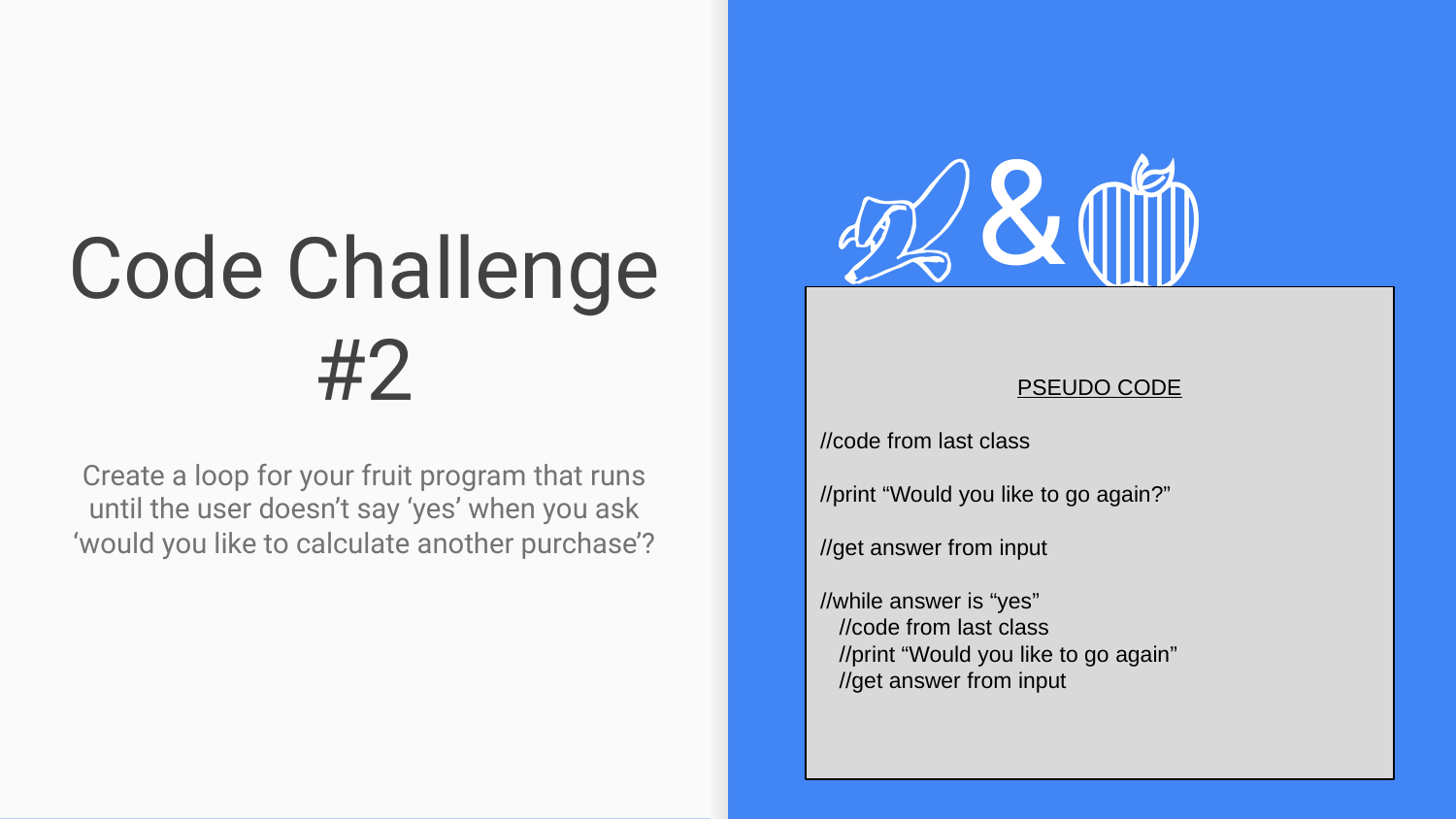

🍌&🍎
# Code Challenge #2
PSEUDO CODE

//code from last class

//print “Would you like to go again?”

//get answer from input

//while answer is “yes”
   //code from last class
   //print “Would you like to go again”
   //get answer from input
Create a loop for your fruit program that runs until the user doesn’t say ‘yes’ when you ask ‘would you like to calculate another purchase’?